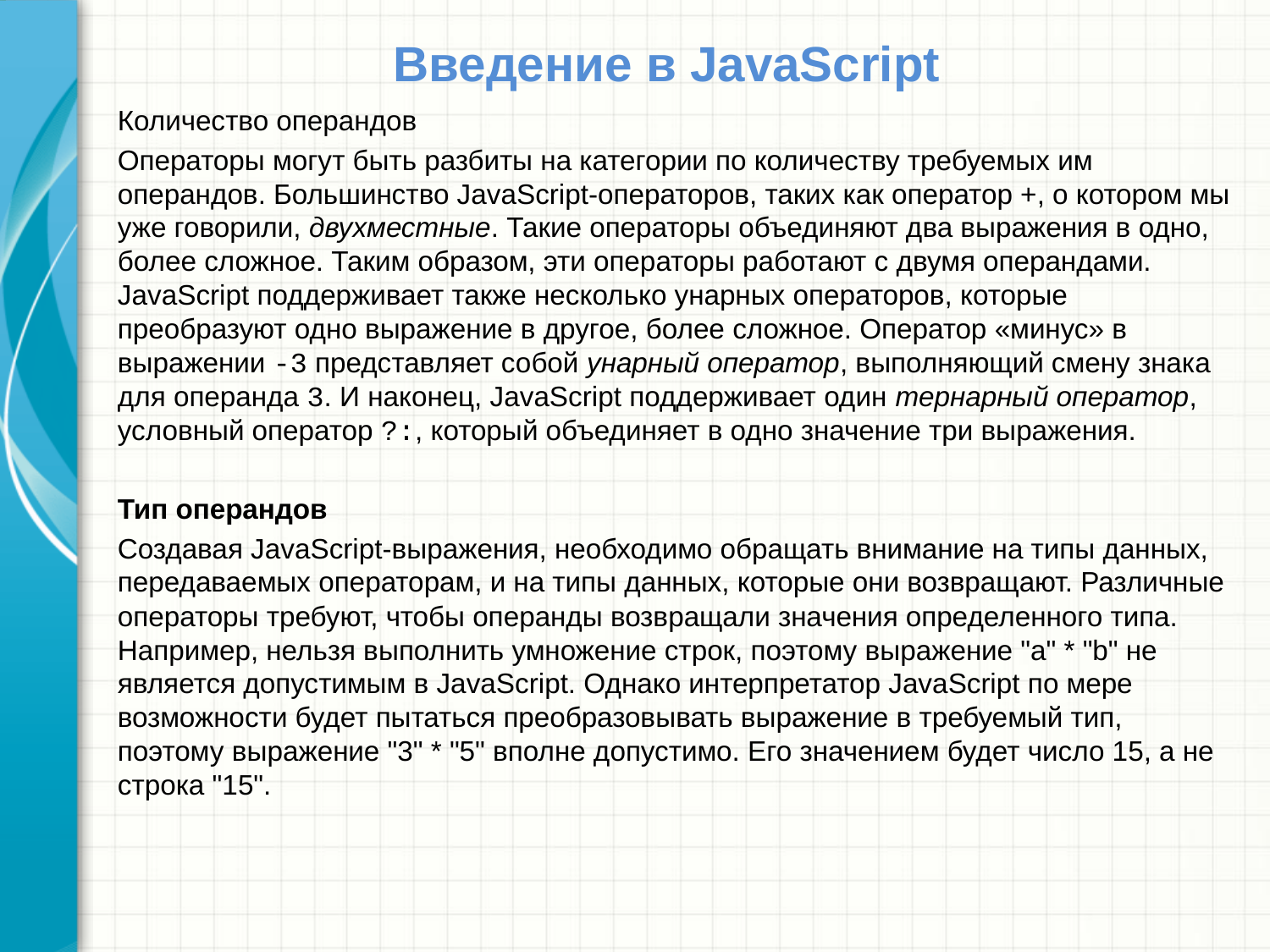

# Введение в JavaScript
Количество операндов
Операторы могут быть разбиты на категории по количеству требуемых им операндов. Большинство JavaScript-операторов, таких как оператор +, о котором мы уже говорили, двухместные. Такие операторы объединяют два выражения в одно, более сложное. Таким образом, эти операторы работают с двумя операндами. JavaScript поддерживает также несколько унарных операторов, которые преобразуют одно выражение в другое, более сложное. Оператор «минус» в выражении -3 представляет собой унарный оператор, выполняющий смену знака для операнда 3. И наконец, JavaScript поддерживает один тернарный оператор, условный оператор ?:, который объединяет в одно значение три выражения.

Тип операндов
Создавая JavaScript-выражения, необходимо обращать внимание на типы данных, передаваемых операторам, и на типы данных, которые они возвращают. Различные операторы требуют, чтобы операнды возвращали значения определенного типа. Например, нельзя выполнить умножение строк, поэтому выражение "a" * "b" не является допустимым в JavaScript. Однако интерпретатор JavaScript по мере возможности будет пытаться преобразовывать выражение в требуемый тип, поэтому выражение "3" * "5" вполне допустимо. Его значением будет число 15, а не строка "15".